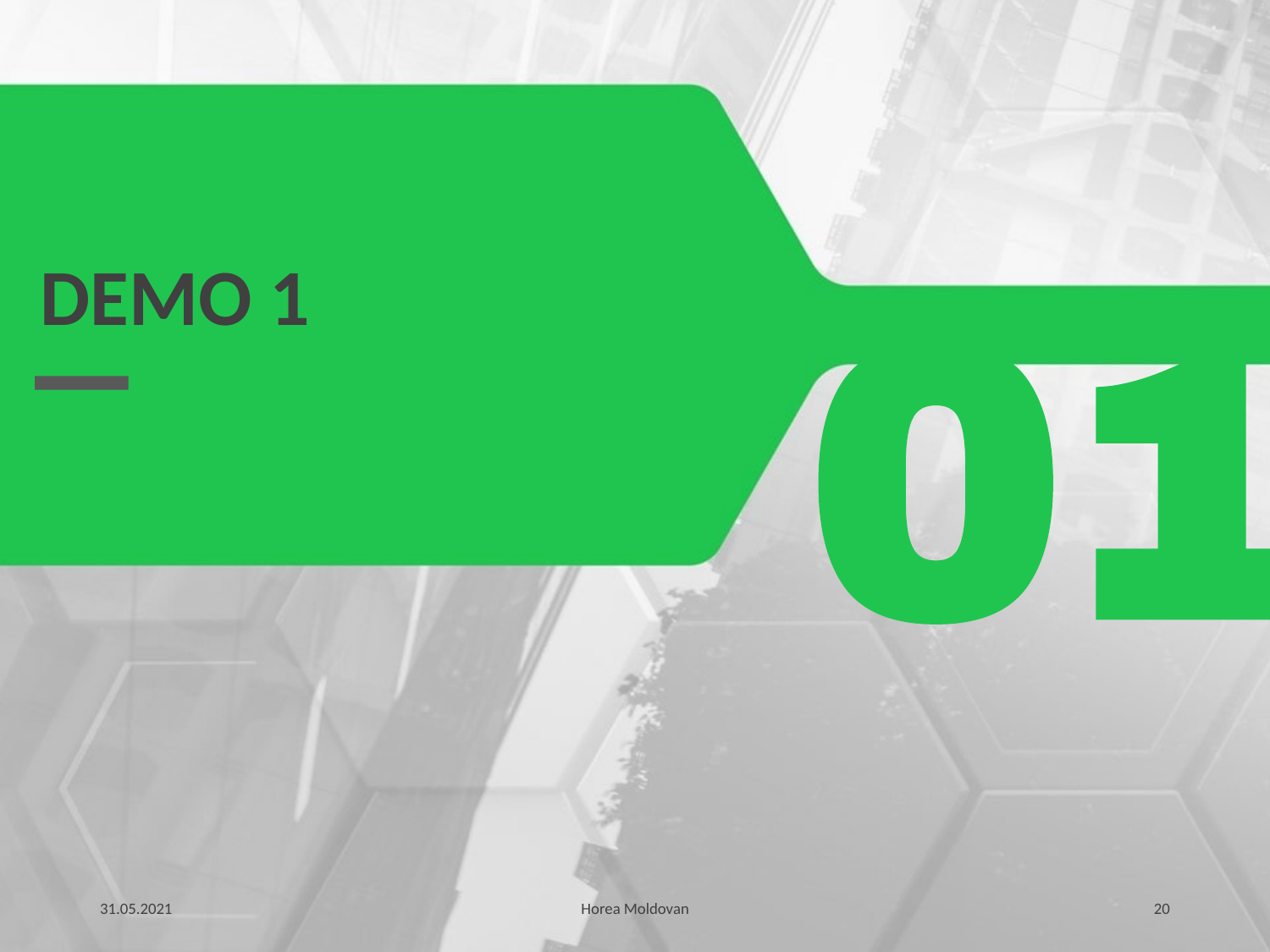

# DEMO 1
01
31.05.2021
Horea Moldovan
20